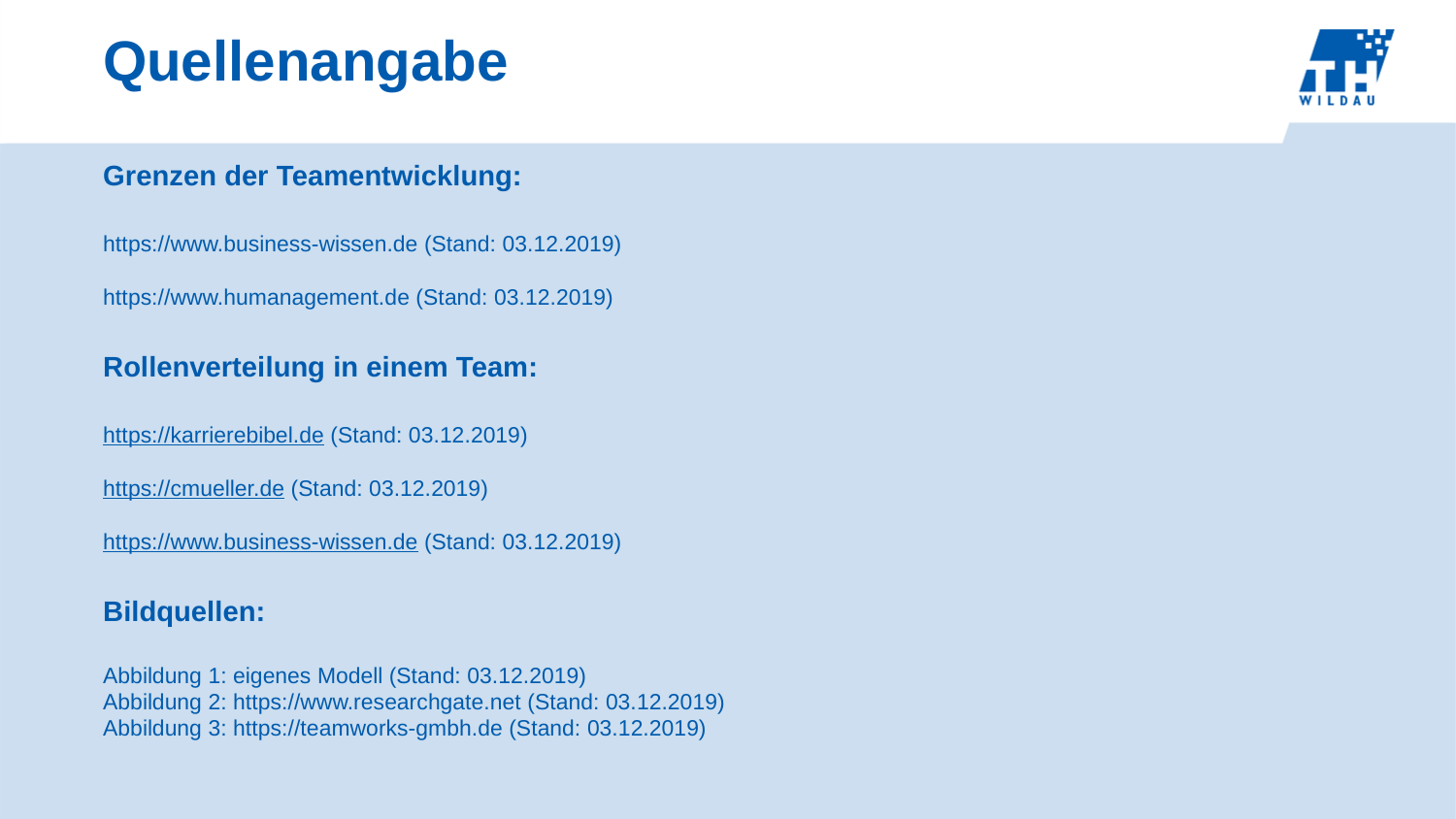

# Quellenangabe

Grenzen der Teamentwicklung:

https://www.business-wissen.de (Stand: 03.12.2019)

https://www.humanagement.de (Stand: 03.12.2019)

Rollenverteilung in einem Team:

https://karrierebibel.de (Stand: 03.12.2019)

https://cmueller.de (Stand: 03.12.2019)

https://www.business-wissen.de (Stand: 03.12.2019)

Bildquellen:

Abbildung 1: eigenes Modell (Stand: 03.12.2019)
Abbildung 2: https://www.researchgate.net (Stand: 03.12.2019)
Abbildung 3: https://teamworks-gmbh.de (Stand: 03.12.2019)